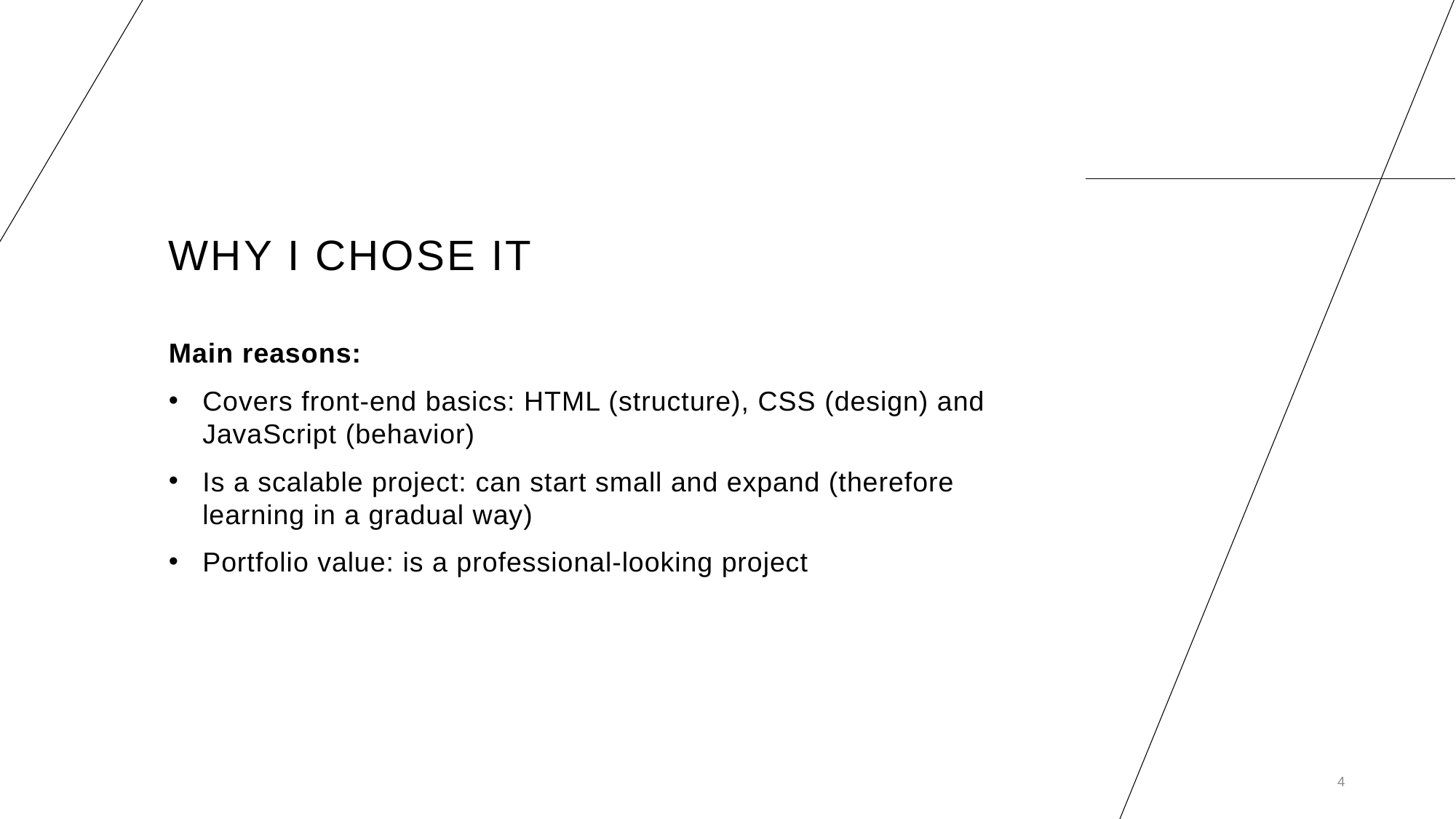

# why I chose it
Main reasons:
Covers front-end basics: HTML (structure), CSS (design) and JavaScript (behavior)
Is a scalable project: can start small and expand (therefore learning in a gradual way)
Portfolio value: is a professional-looking project

4